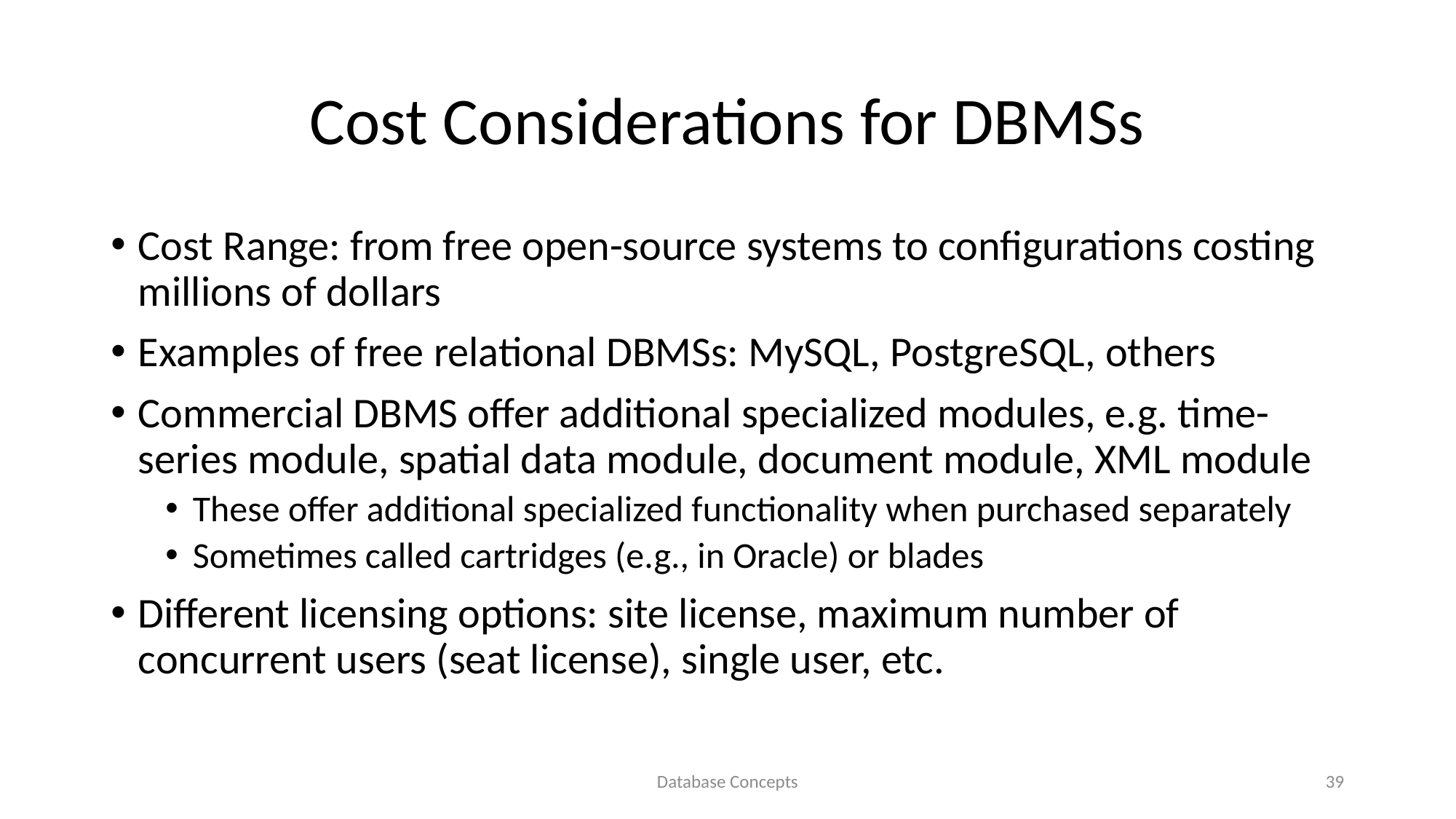

# Cost Considerations for DBMSs
Cost Range: from free open-source systems to configurations costing millions of dollars
Examples of free relational DBMSs: MySQL, PostgreSQL, others
Commercial DBMS offer additional specialized modules, e.g. time-series module, spatial data module, document module, XML module
These offer additional specialized functionality when purchased separately
Sometimes called cartridges (e.g., in Oracle) or blades
Different licensing options: site license, maximum number of concurrent users (seat license), single user, etc.

Database Concepts
39